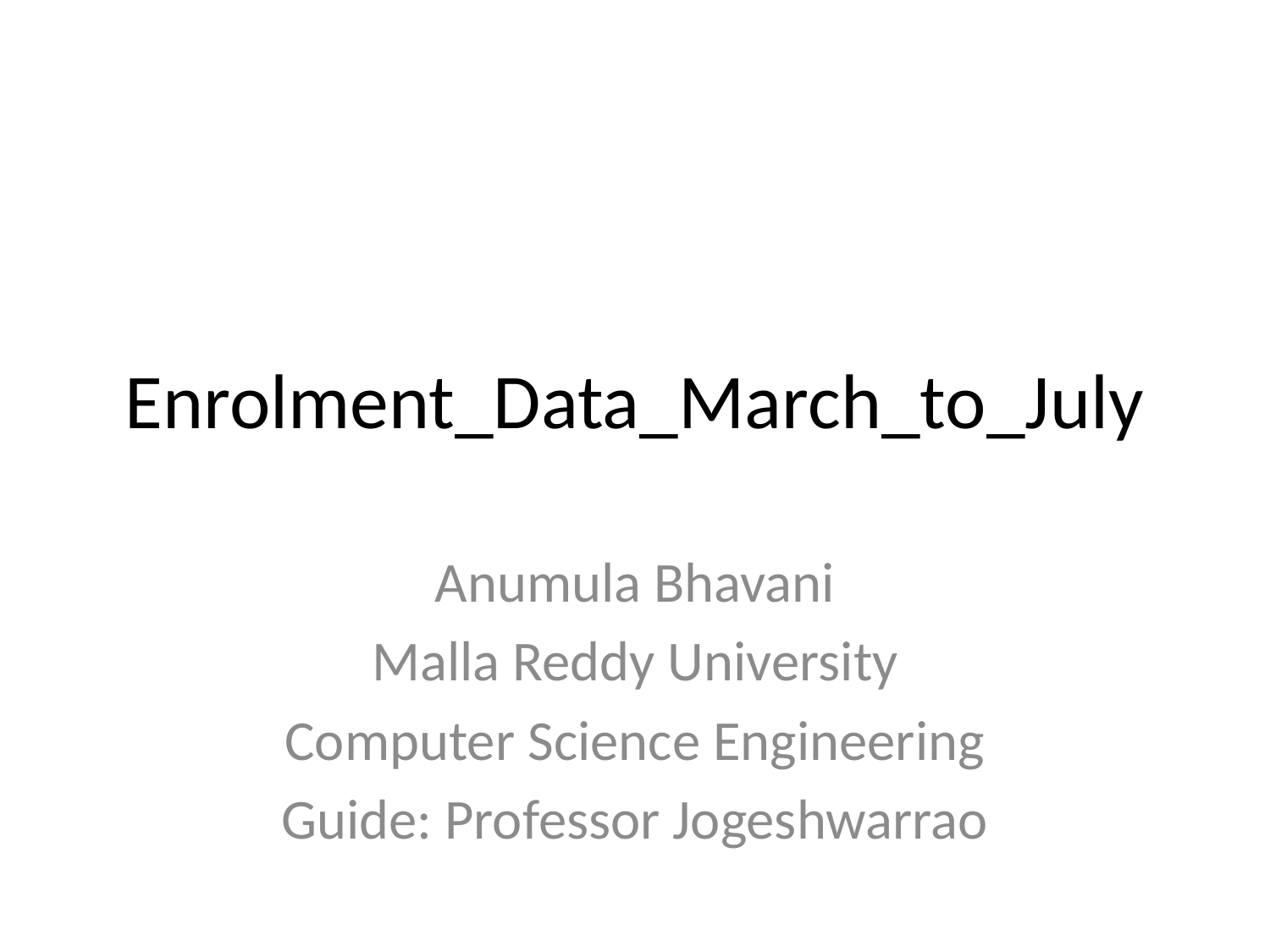

# Enrolment_Data_March_to_July
Anumula Bhavani
Malla Reddy University
Computer Science Engineering
Guide: Professor Jogeshwarrao